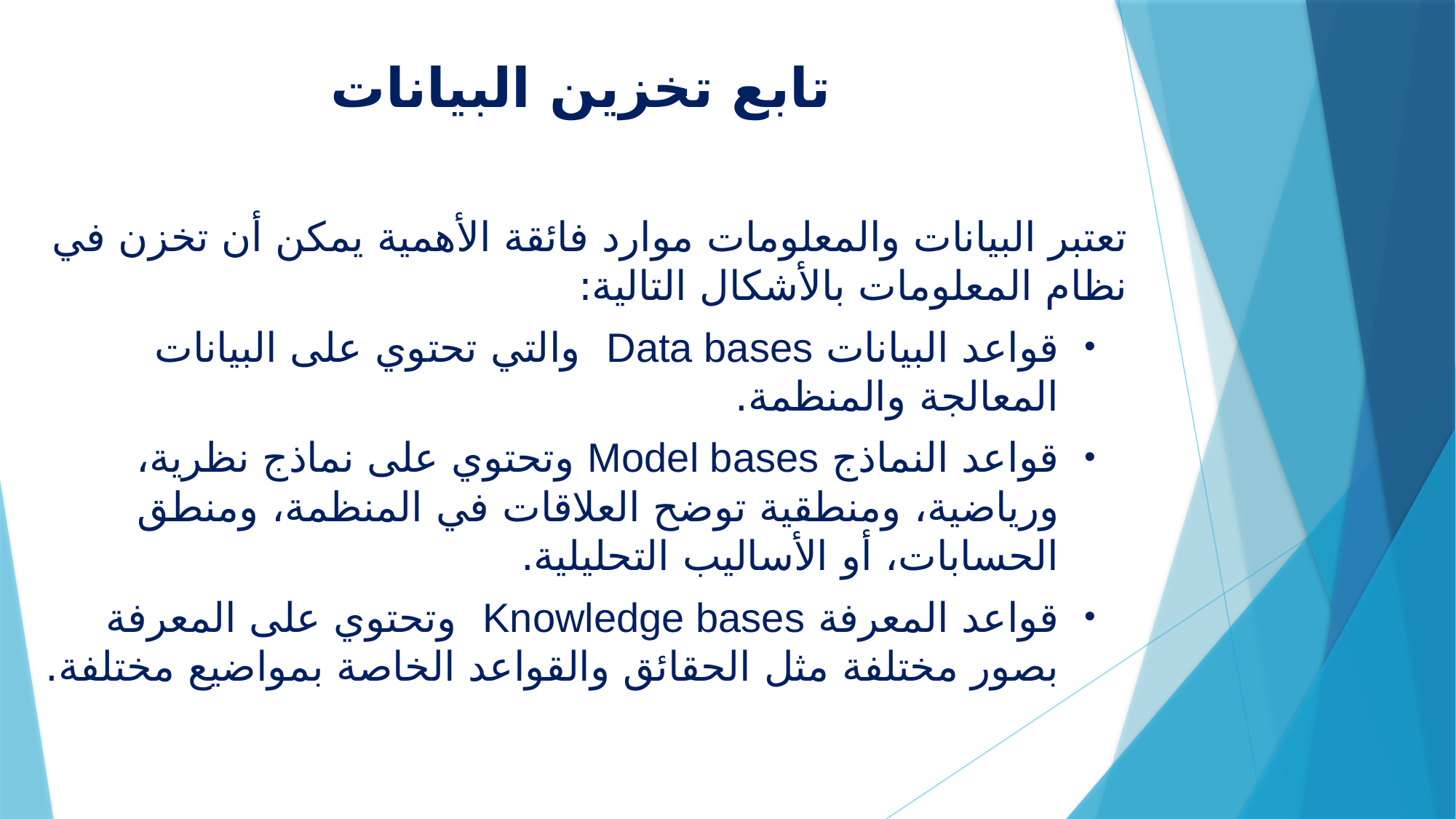

# تابع تخزين البيانات
تعتبر البيانات والمعلومات موارد فائقة الأهمية يمكن أن تخزن في نظام المعلومات بالأشكال التالية:
قواعد البيانات Data bases  والتي تحتوي على البيانات المعالجة والمنظمة.
قواعد النماذج Model bases وتحتوي على نماذج نظرية، ورياضية، ومنطقية توضح العلاقات في المنظمة، ومنطق الحسابات، أو الأساليب التحليلية.
قواعد المعرفة Knowledge bases  وتحتوي على المعرفة بصور مختلفة مثل الحقائق والقواعد الخاصة بمواضيع مختلفة.